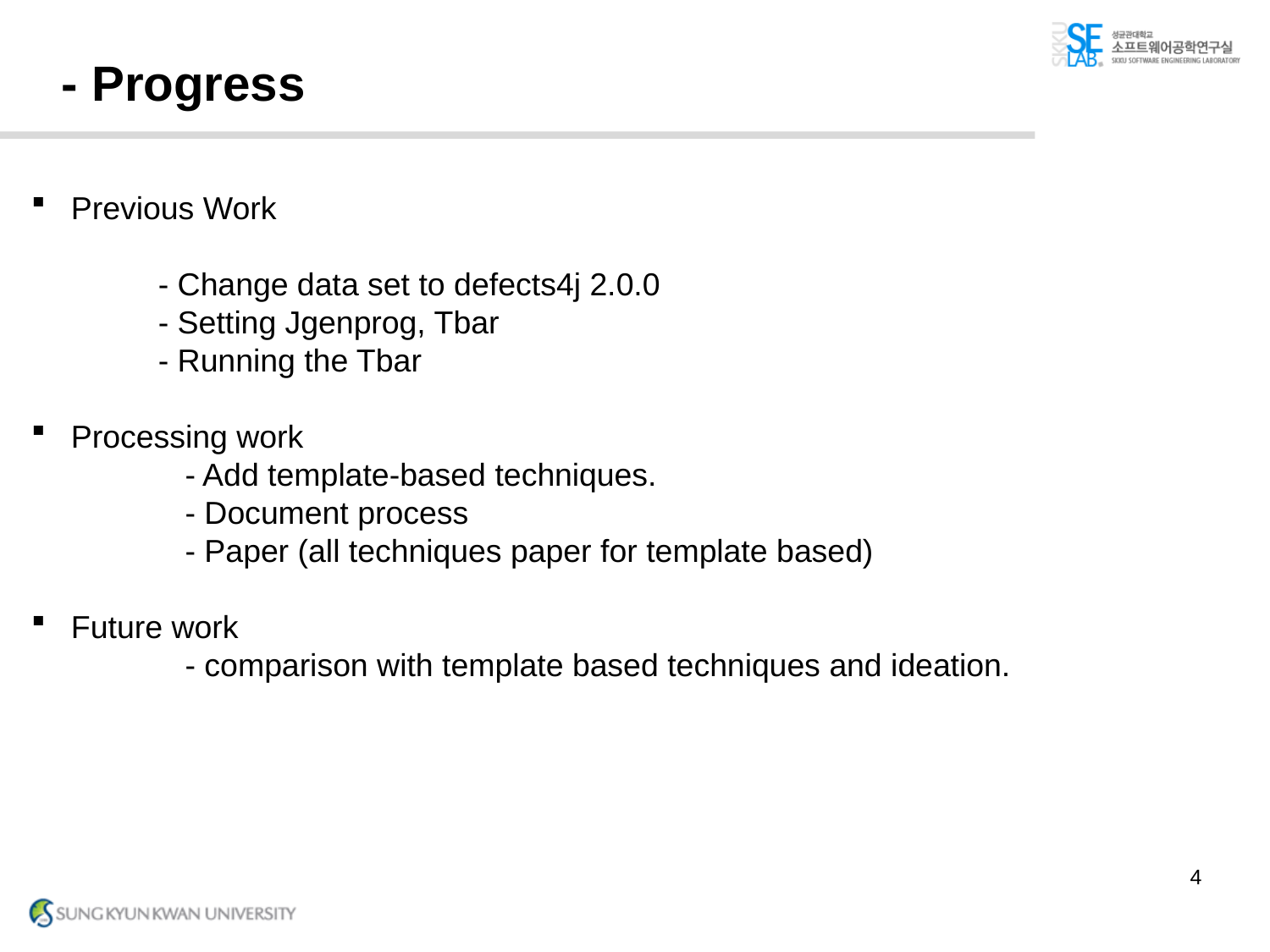

# - Progress
Previous Work

	- Change data set to defects4j 2.0.0
	- Setting Jgenprog, Tbar
	- Running the Tbar

Processing work
	   - Add template-based techniques.
	   - Document process
	   - Paper (all techniques paper for template based)

Future work
	   - comparison with template based techniques and ideation.

4